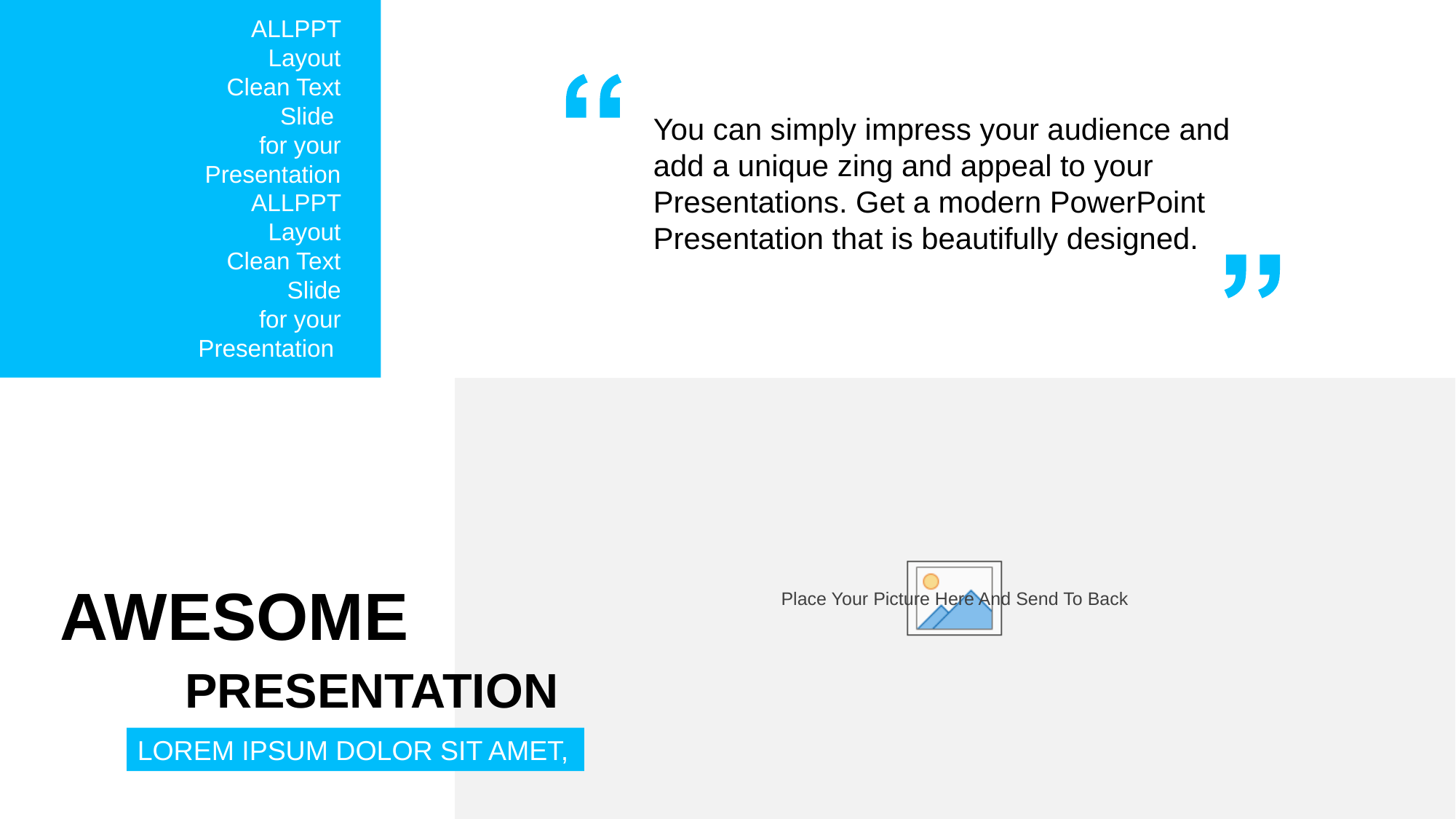

ALLPPT Layout
Clean Text Slide
for your Presentation
ALLPPT Layout
Clean Text Slide
for your Presentation

You can simply impress your audience and add a unique zing and appeal to your Presentations. Get a modern PowerPoint  Presentation that is beautifully designed.

AWESOME
PRESENTATION
LOREM IPSUM DOLOR SIT AMET,